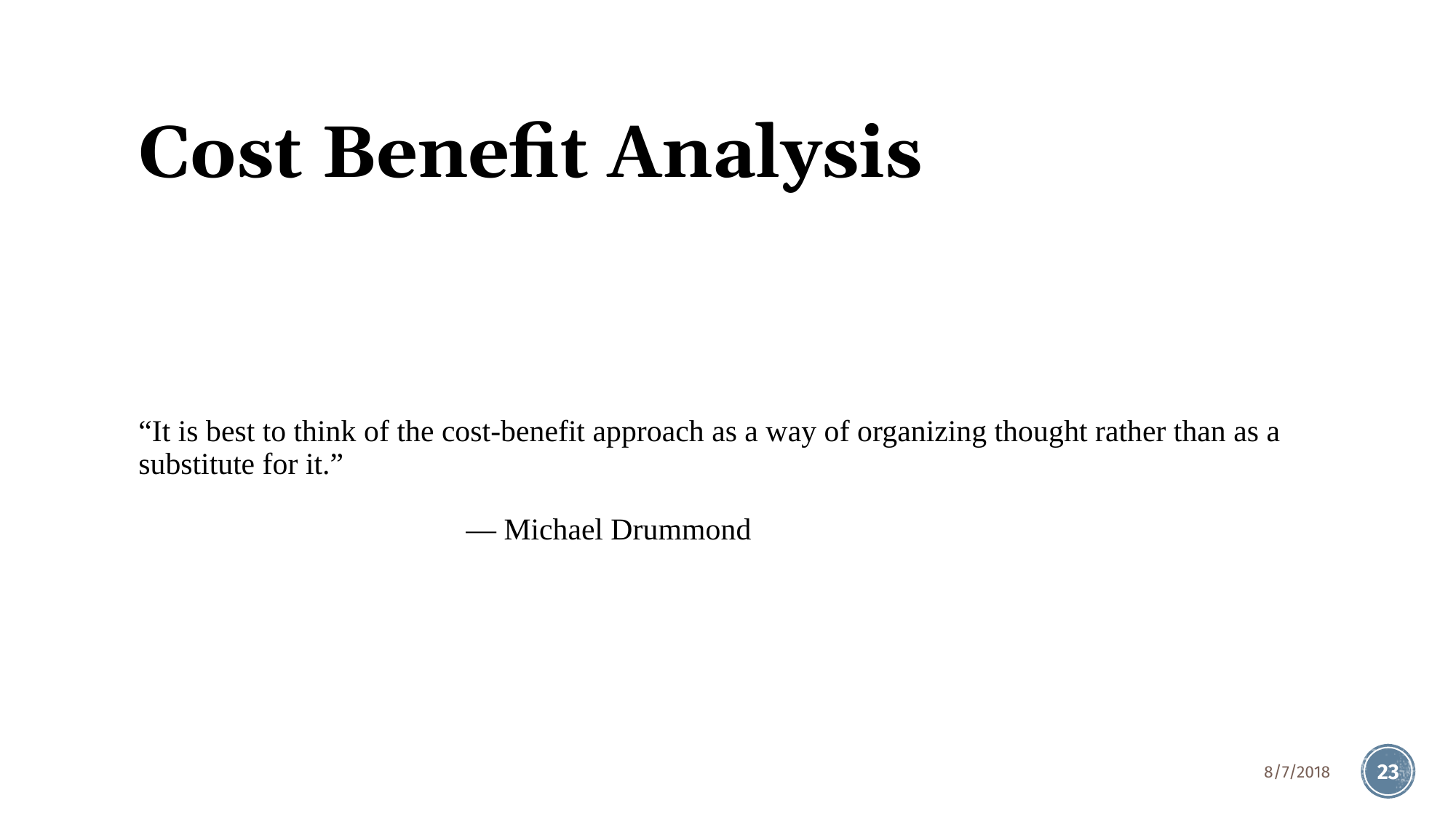

# Cost Benefit Analysis

“It is best to think of the cost-benefit approach as a way of organizing thought rather than as a substitute for it.”
 			— Michael Drummond

8/7/2018
23